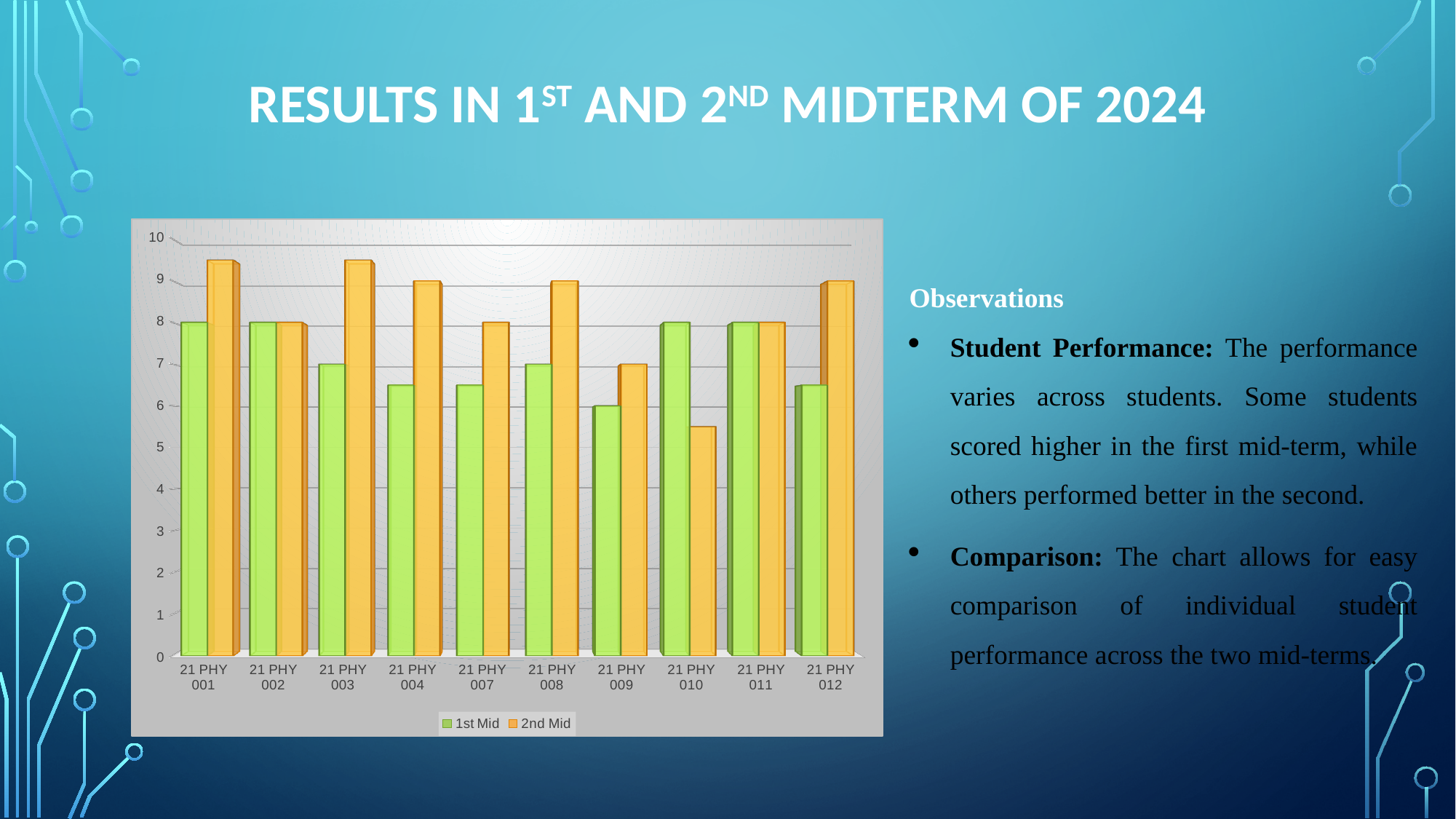

# Results In 1st and 2nd Midterm of 2024

[unsupported chart]

Observations
Student Performance: The performance varies across students. Some students scored higher in the first mid-term, while others performed better in the second.
Comparison: The chart allows for easy comparison of individual student performance across the two mid-terms.